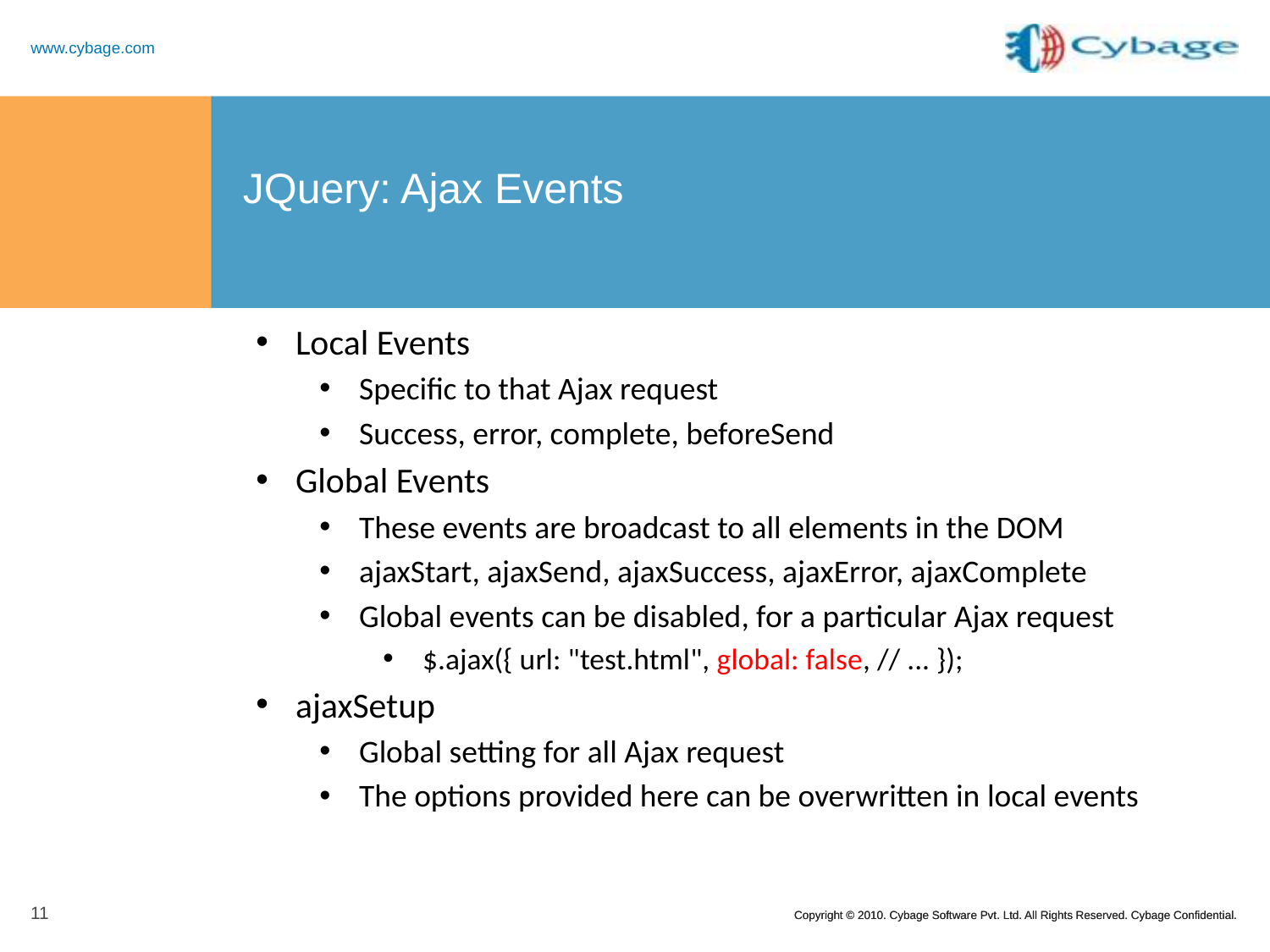

# JQuery: Ajax Events
Local Events
Specific to that Ajax request
Success, error, complete, beforeSend
Global Events
These events are broadcast to all elements in the DOM
ajaxStart, ajaxSend, ajaxSuccess, ajaxError, ajaxComplete
Global events can be disabled, for a particular Ajax request
$.ajax({ url: "test.html", global: false, // ... });
ajaxSetup
Global setting for all Ajax request
The options provided here can be overwritten in local events

11